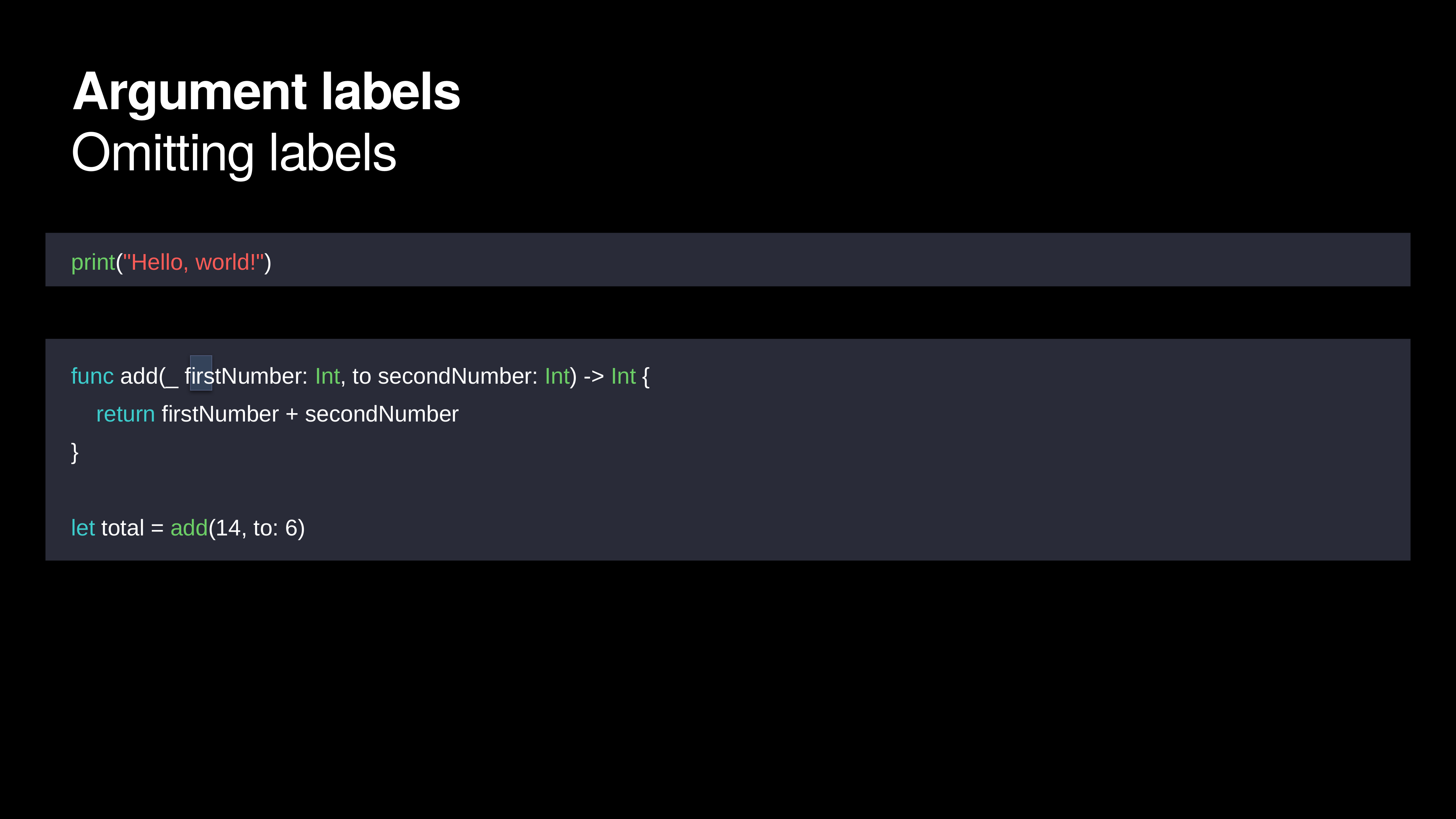

# Argument labels
Omitting labels

print("Hello, world!")

func add(_ firstNumber: Int, to secondNumber: Int) -> Int {
    return firstNumber + secondNumber
}

let total = add(14, to: 6)